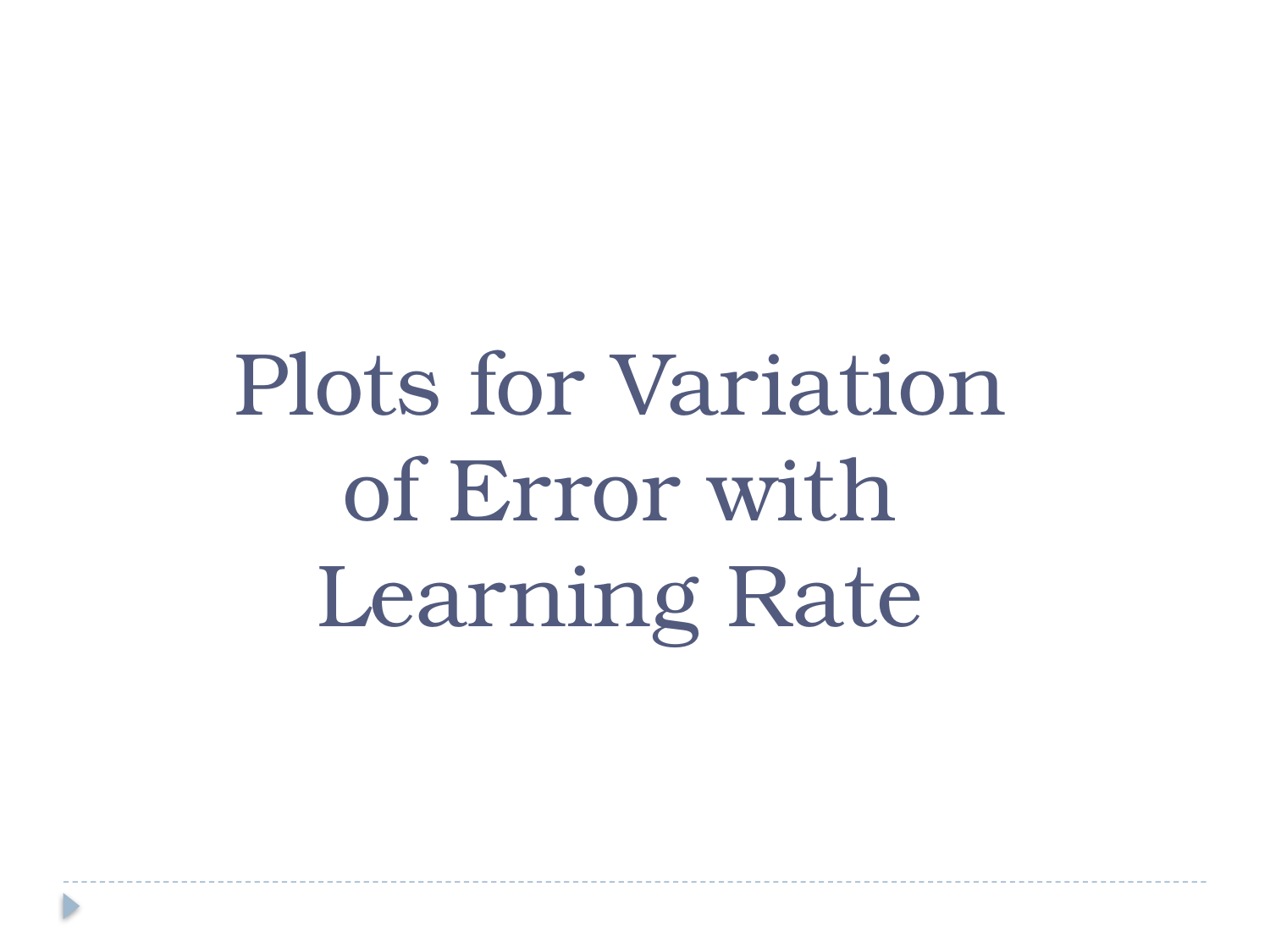

Plots for Variation of Error with Learning Rate